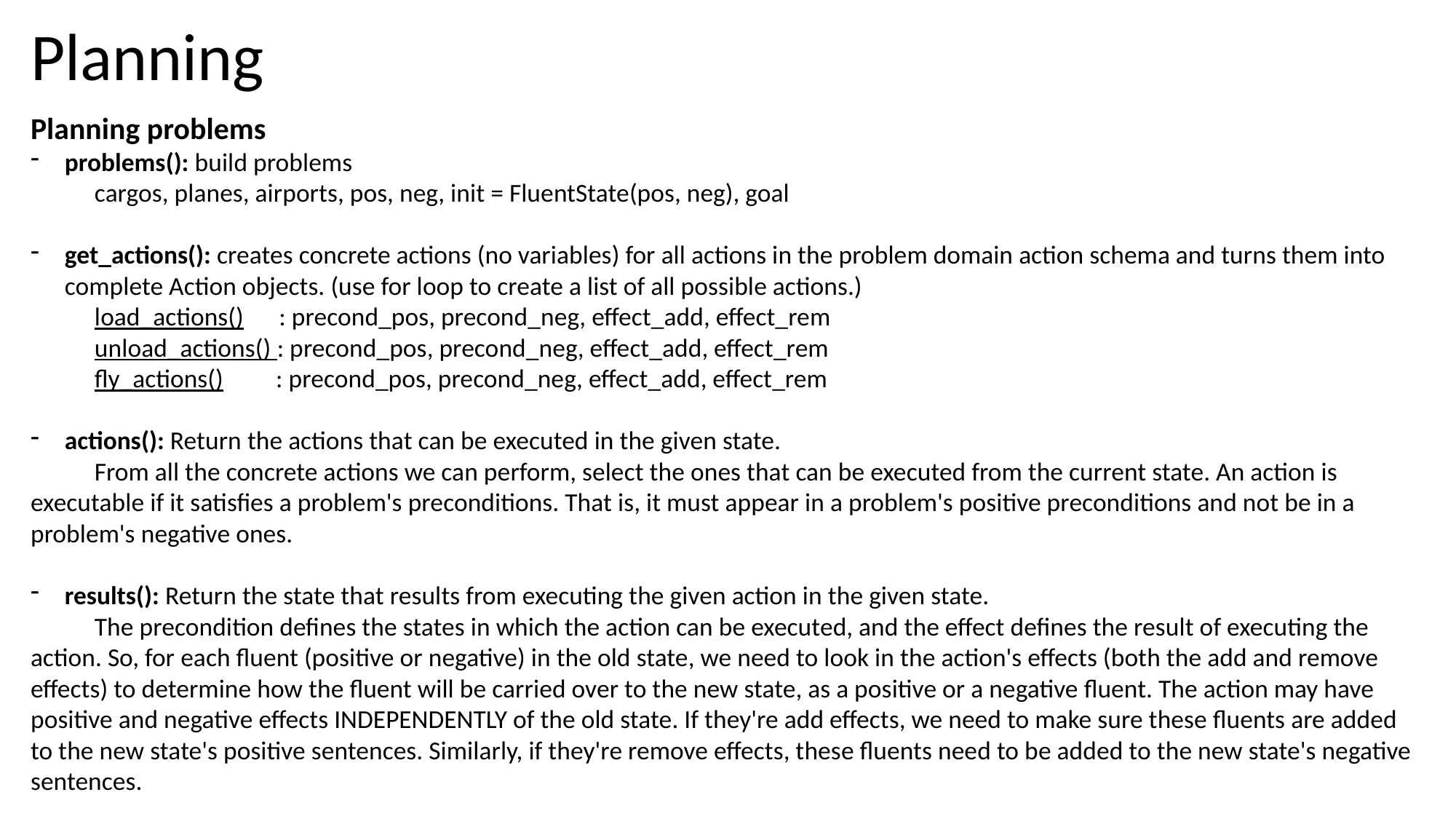

# Planning
Planning problems
problems(): build problems
           cargos, planes, airports, pos, neg, init = FluentState(pos, neg), goal

get_actions(): creates concrete actions (no variables) for all actions in the problem domain action schema and turns them into complete Action objects. (use for loop to create a list of all possible actions.)
           load_actions()      : precond_pos, precond_neg, effect_add, effect_rem
           unload_actions() : precond_pos, precond_neg, effect_add, effect_rem
           fly_actions()         : precond_pos, precond_neg, effect_add, effect_rem

actions(): Return the actions that can be executed in the given state.
           From all the concrete actions we can perform, select the ones that can be executed from the current state. An action is executable if it satisfies a problem's preconditions. That is, it must appear in a problem's positive preconditions and not be in a problem's negative ones.

results(): Return the state that results from executing the given action in the given state.
           The precondition defines the states in which the action can be executed, and the effect defines the result of executing the action. So, for each fluent (positive or negative) in the old state, we need to look in the action's effects (both the add and remove effects) to determine how the fluent will be carried over to the new state, as a positive or a negative fluent. The action may have positive and negative effects INDEPENDENTLY of the old state. If they're add effects, we need to make sure these fluents are added to the new state's positive sentences. Similarly, if they're remove effects, these fluents need to be added to the new state's negative sentences.